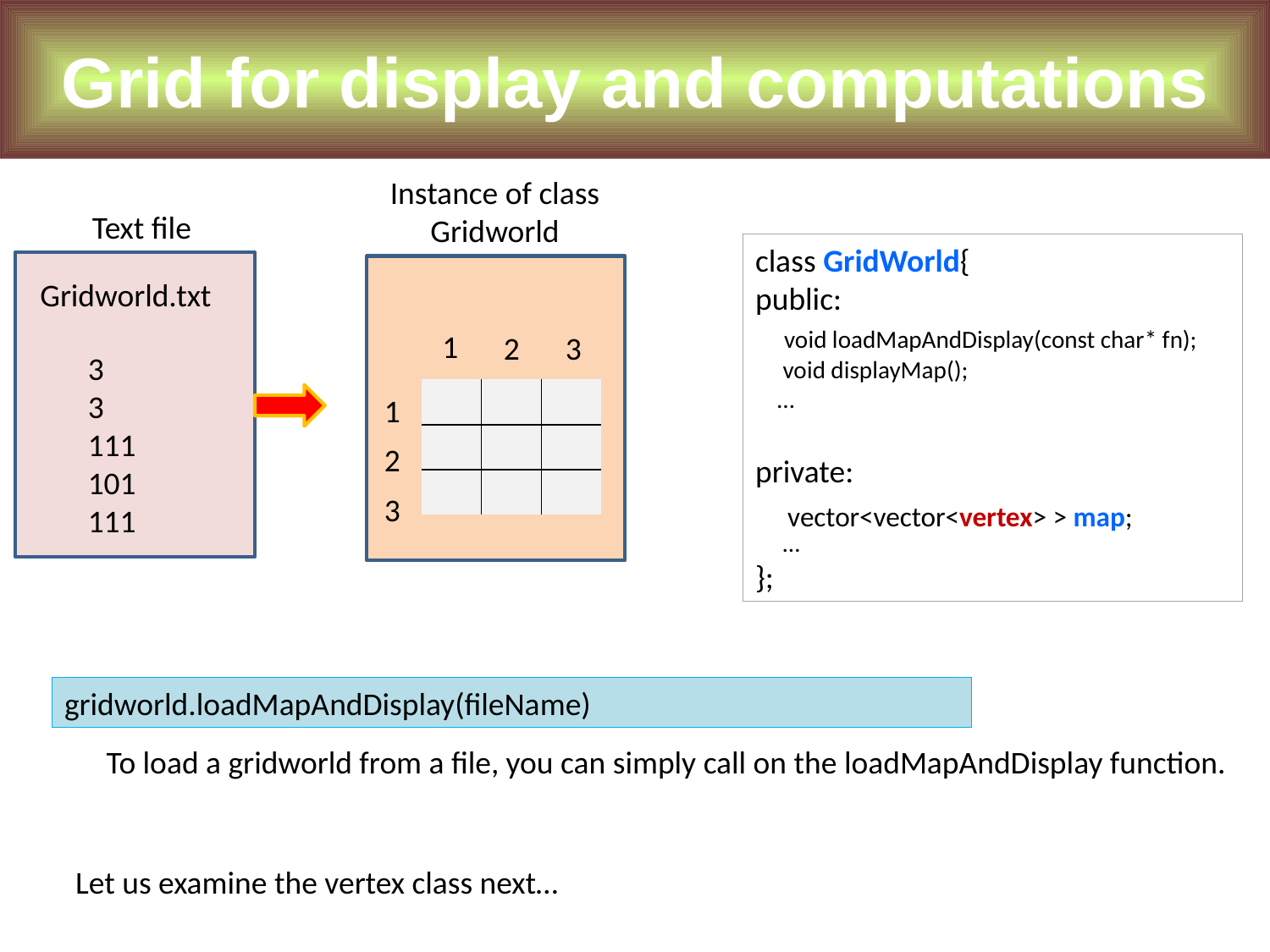

Grid for display and computations
Instance of class Gridworld
Text file
class GridWorld{
public:
    void loadMapAndDisplay(const char* fn);
     void displayMap();
    …

private:
    vector<vector<vertex> > map;
     …
};

Gridworld.txt
1
2
3
3
3
111
101
111
|  |  |  |
| --- | --- | --- |
|  |  |  |
|  |  |  |

1
2
3
vector<vector<vertex> > map;
gridworld.loadMapAndDisplay(fileName)
To load a gridworld from a file, you can simply call on the loadMapAndDisplay function.
Let us examine the vertex class next…